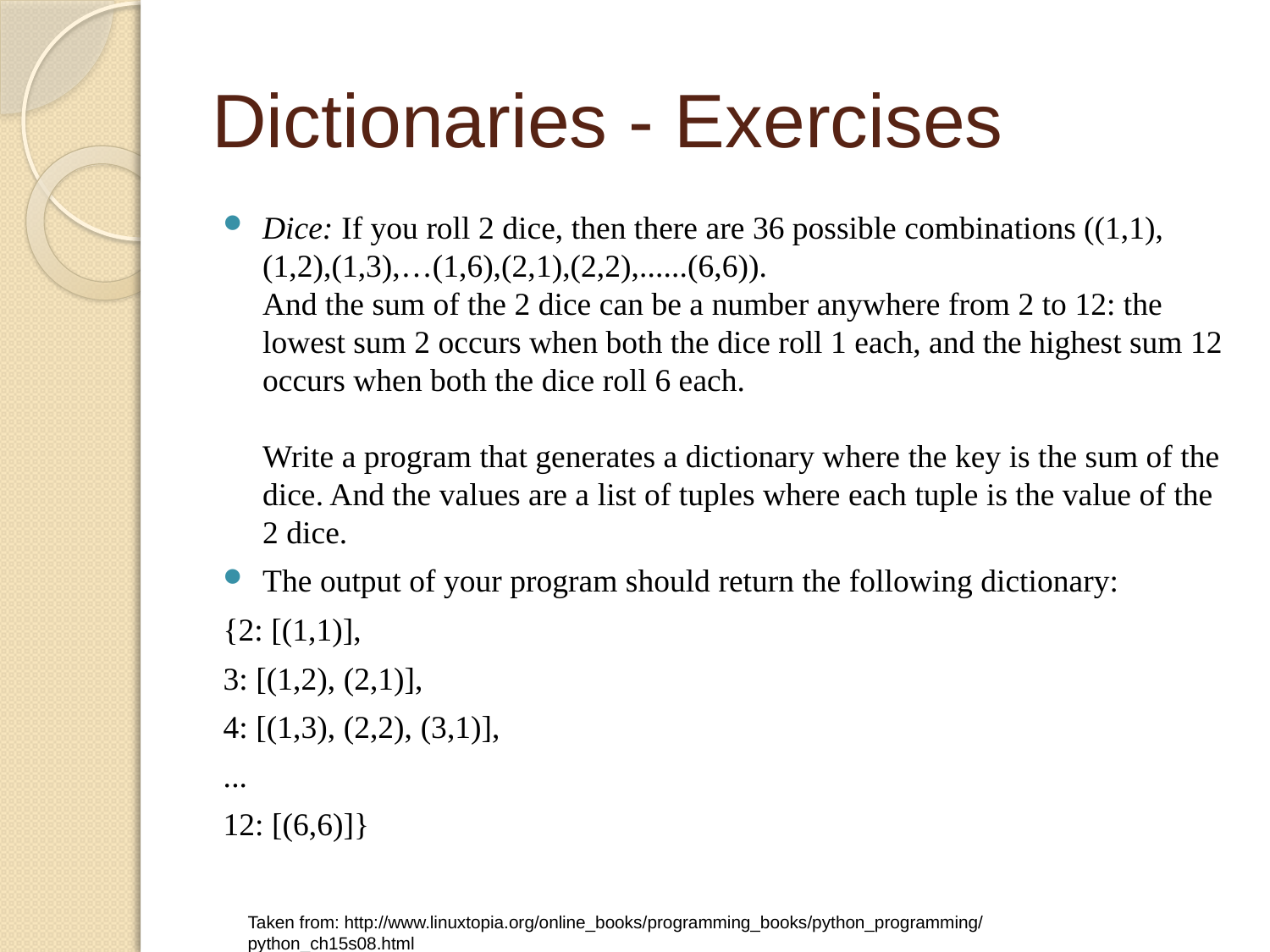

# Dictionaries - Exercises
Dice: If you roll 2 dice, then there are 36 possible combinations ((1,1), (1,2),(1,3),…(1,6),(2,1),(2,2),......(6,6)).
And the sum of the 2 dice can be a number anywhere from 2 to 12: the lowest sum 2 occurs when both the dice roll 1 each, and the highest sum 12 occurs when both the dice roll 6 each.
Write a program that generates a dictionary where the key is the sum of the dice. And the values are a list of tuples where each tuple is the value of the 2 dice.
The output of your program should return the following dictionary:
{2: [(1,1)],
3: [(1,2), (2,1)],
4: [(1,3), (2,2), (3,1)],
...
12: [(6,6)]}

Taken from: http://www.linuxtopia.org/online_books/programming_books/python_programming/python_ch15s08.html